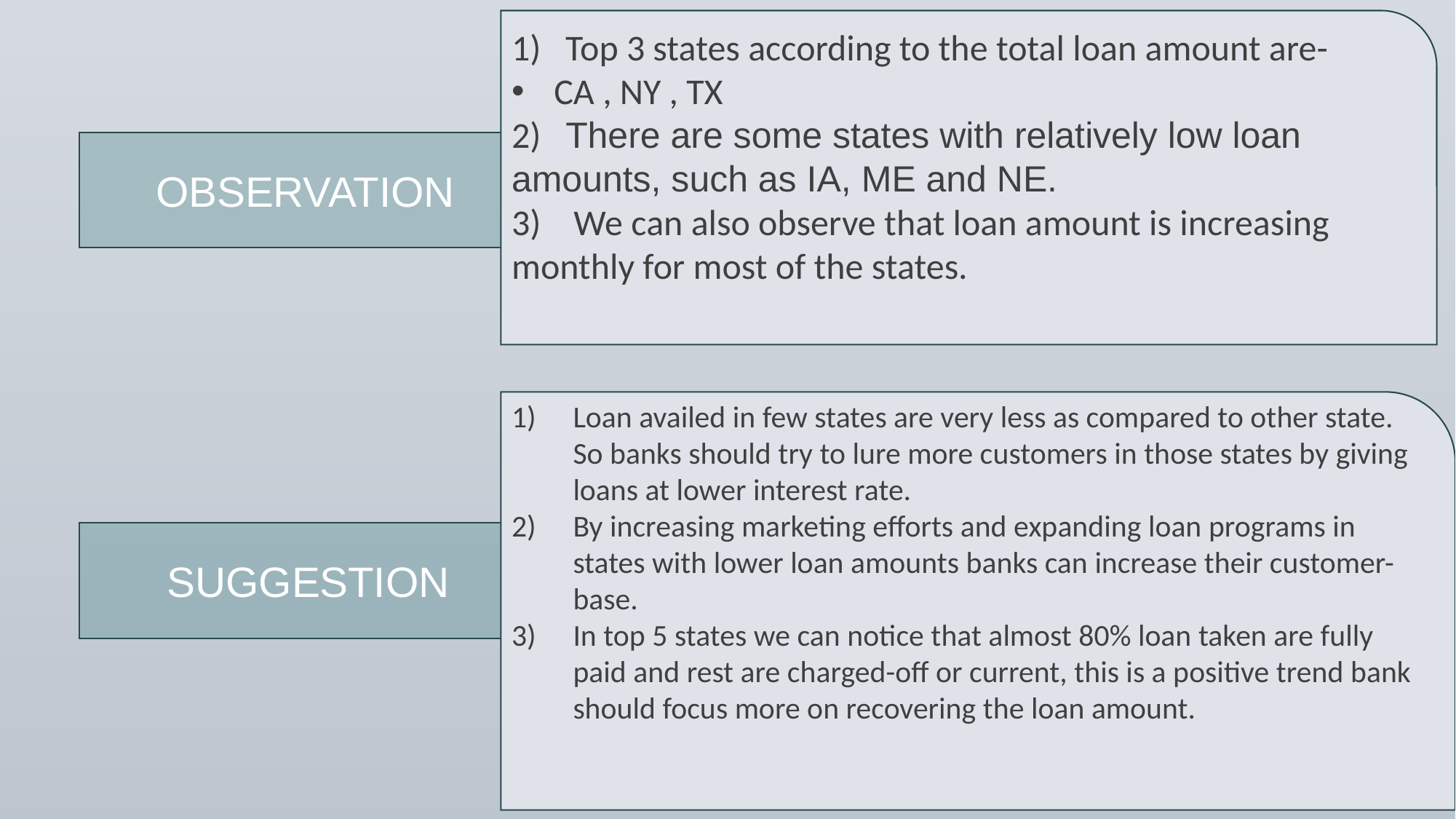

1)   Top 3 states according to the total loan amount are-
 CA , NY , TX
2)   There are some states with relatively low loan amounts, such as IA, ME and NE.
3)    We can also observe that loan amount is increasing monthly for most of the states.

OBSERVATION
Loan availed in few states are very less as compared to other state. So banks should try to lure more customers in those states by giving loans at lower interest rate.
By increasing marketing efforts and expanding loan programs in states with lower loan amounts banks can increase their customer-base.
In top 5 states we can notice that almost 80% loan taken are fully paid and rest are charged-off or current, this is a positive trend bank should focus more on recovering the loan amount.

SUGGESTION